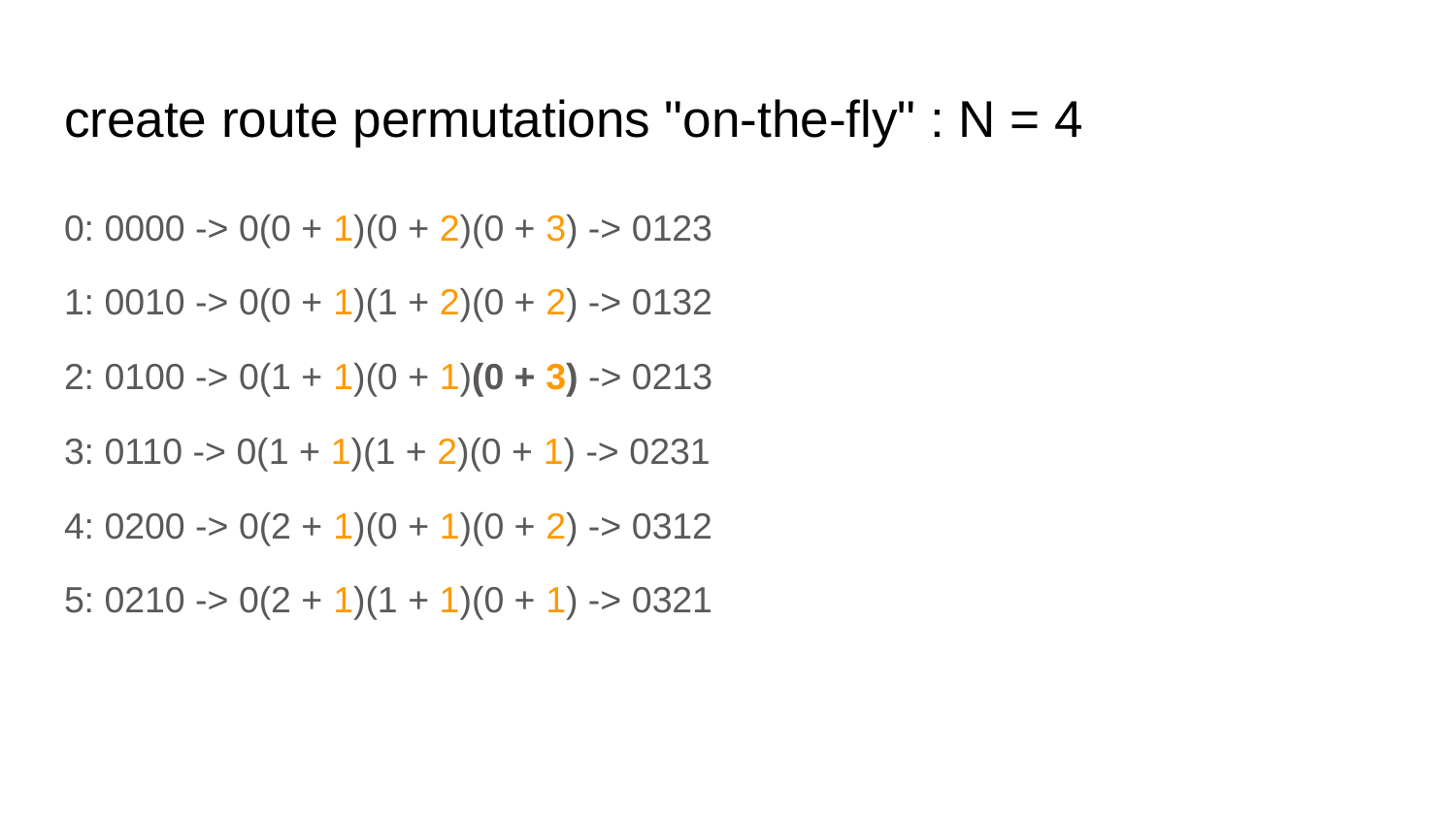

# create route permutations "on-the-fly" : N = 4
0: 0000 -> 0(0 + 1)(0 + 2)(0 + 3) -> 0123
1: 0010 -> 0(0 + 1)(1 + 2)(0 + 2) -> 0132
2: 0100 -> 0(1 + 1)(0 + 1)(0 + 3) -> 0213
3: 0110 -> 0(1 + 1)(1 + 2)(0 + 1) -> 0231
4: 0200 -> 0(2 + 1)(0 + 1)(0 + 2) -> 0312
5: 0210 -> 0(2 + 1)(1 + 1)(0 + 1) -> 0321